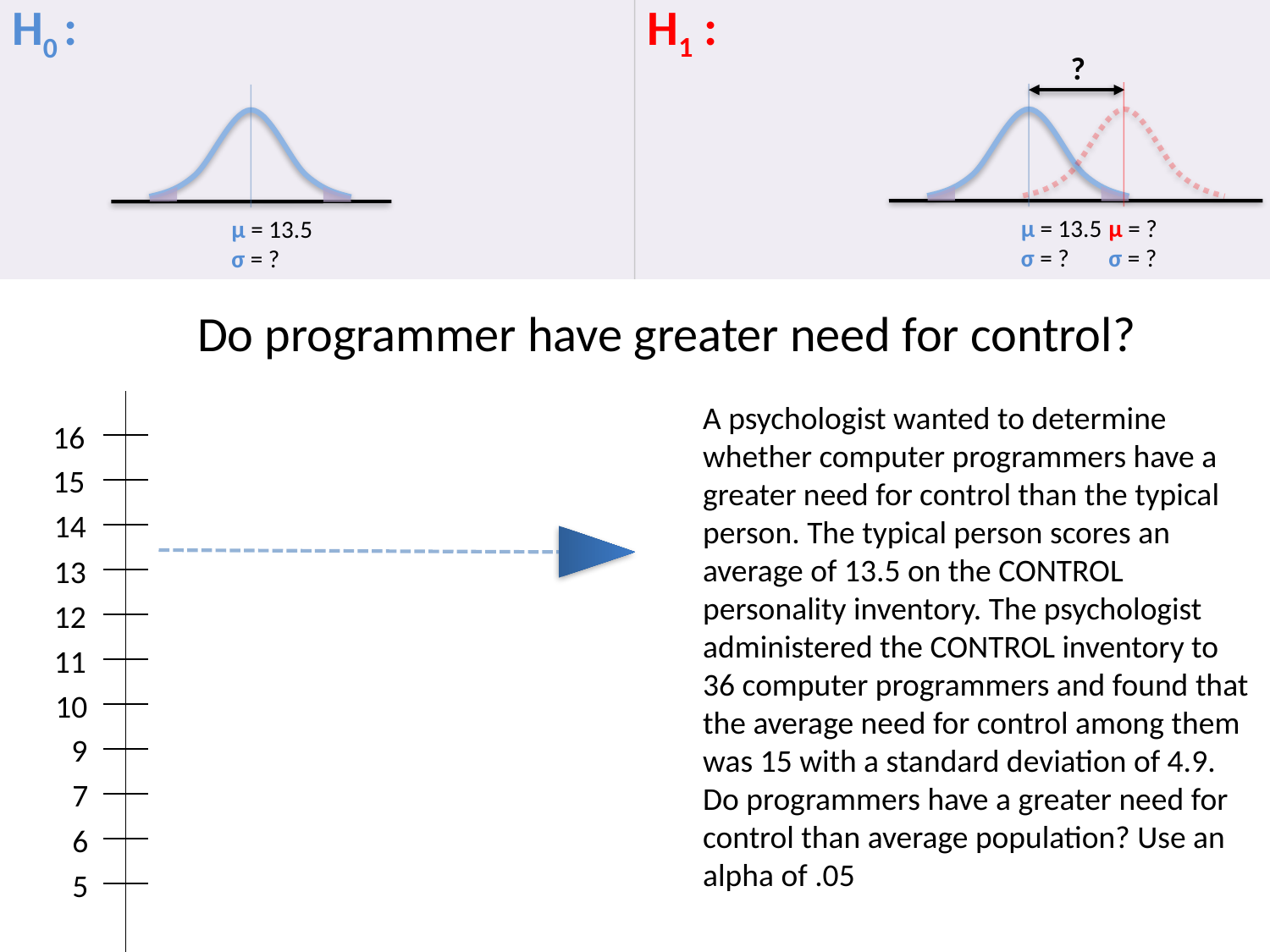

H1 :
H0 :
?

µ = 13.5
σ = ?
µ = ?
σ = ?

µ = 13.5
σ = ?
Do programmer have greater need for control?
16
15
14
13
12
11
10
9
7
6
5
A psychologist wanted to determine whether computer programmers have a greater need for control than the typical person. The typical person scores an average of 13.5 on the CONTROL
personality inventory. The psychologist administered the CONTROL inventory to 36 computer programmers and found that the average need for control among them was 15 with a standard deviation of 4.9. Do programmers have a greater need for control than average population? Use an alpha of .05